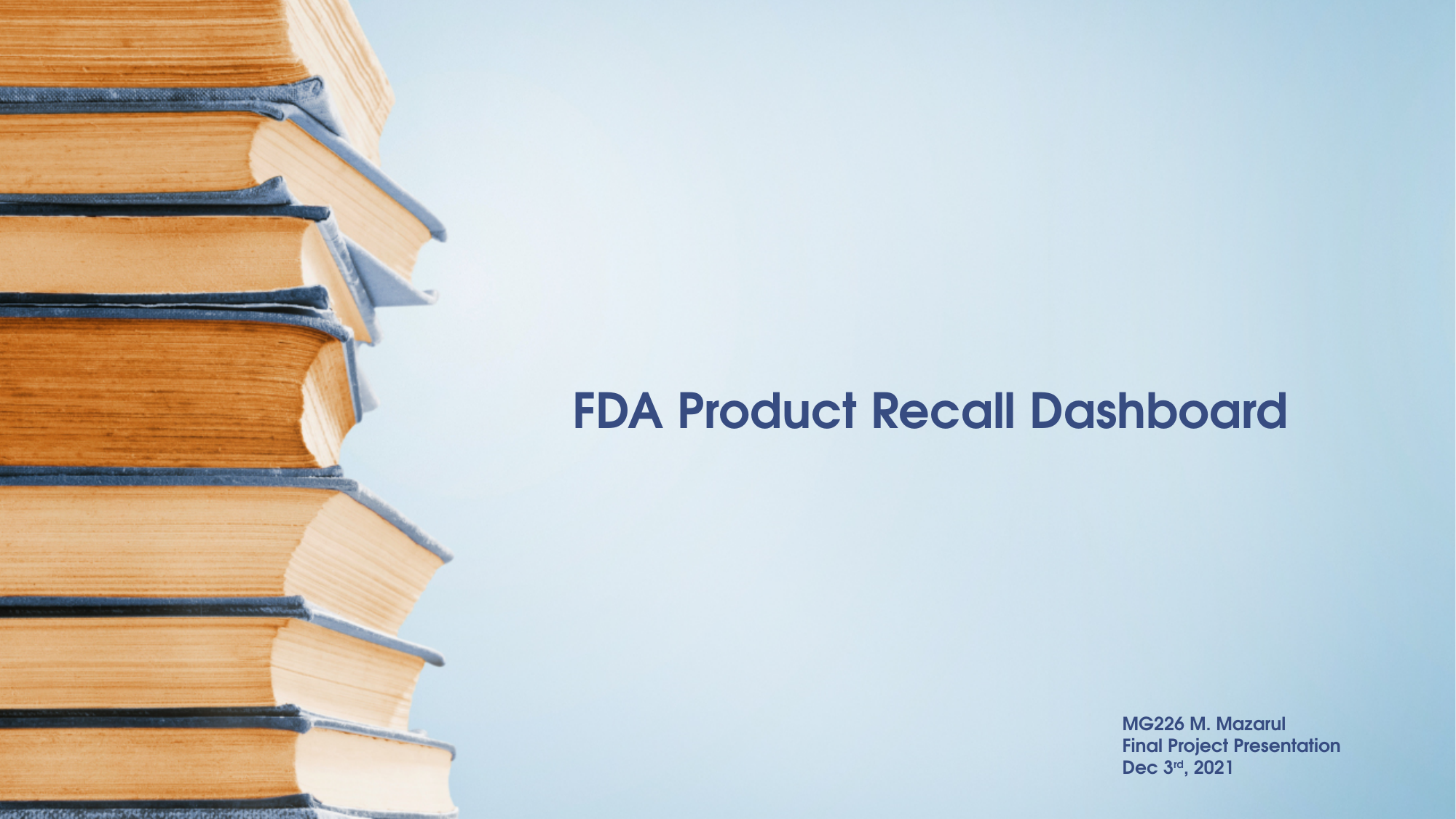

# FDA Product Recall Dashboard
MG226 M. Mazarul
Final Project Presentation
Dec 3rd, 2021